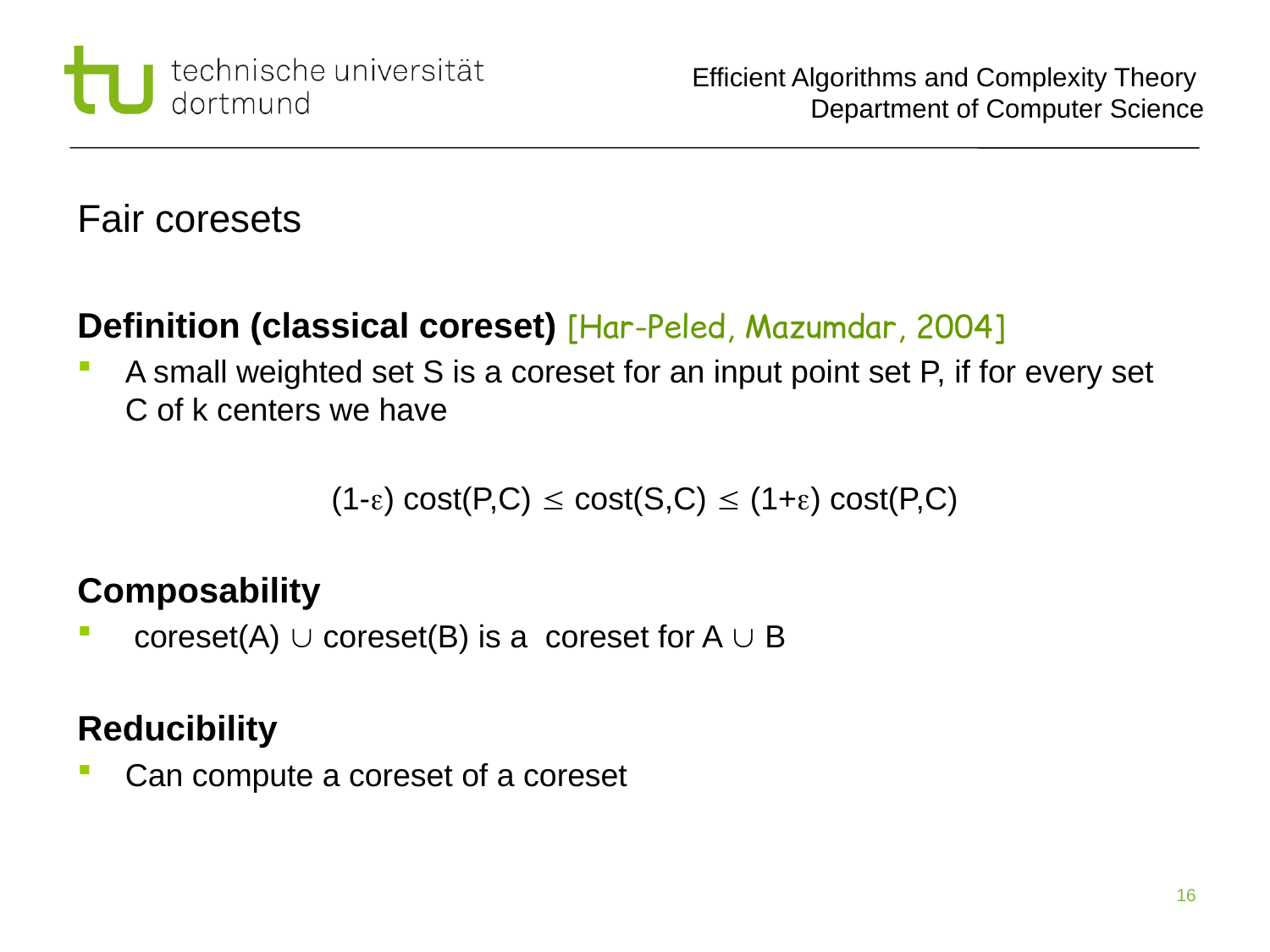

# Fair coresets
Definition (classical coreset) [Har-Peled, Mazumdar, 2004]
A small weighted set S is a coreset for an input point set P, if for every set C of k centers we have

		(1-ε) cost(P,C) ≤ cost(S,C) ≤ (1+ε) cost(P,C)

Composability
 coreset(A) ∪ coreset(B) is a  coreset for A ∪ B

Reducibility
Can compute a coreset of a coreset